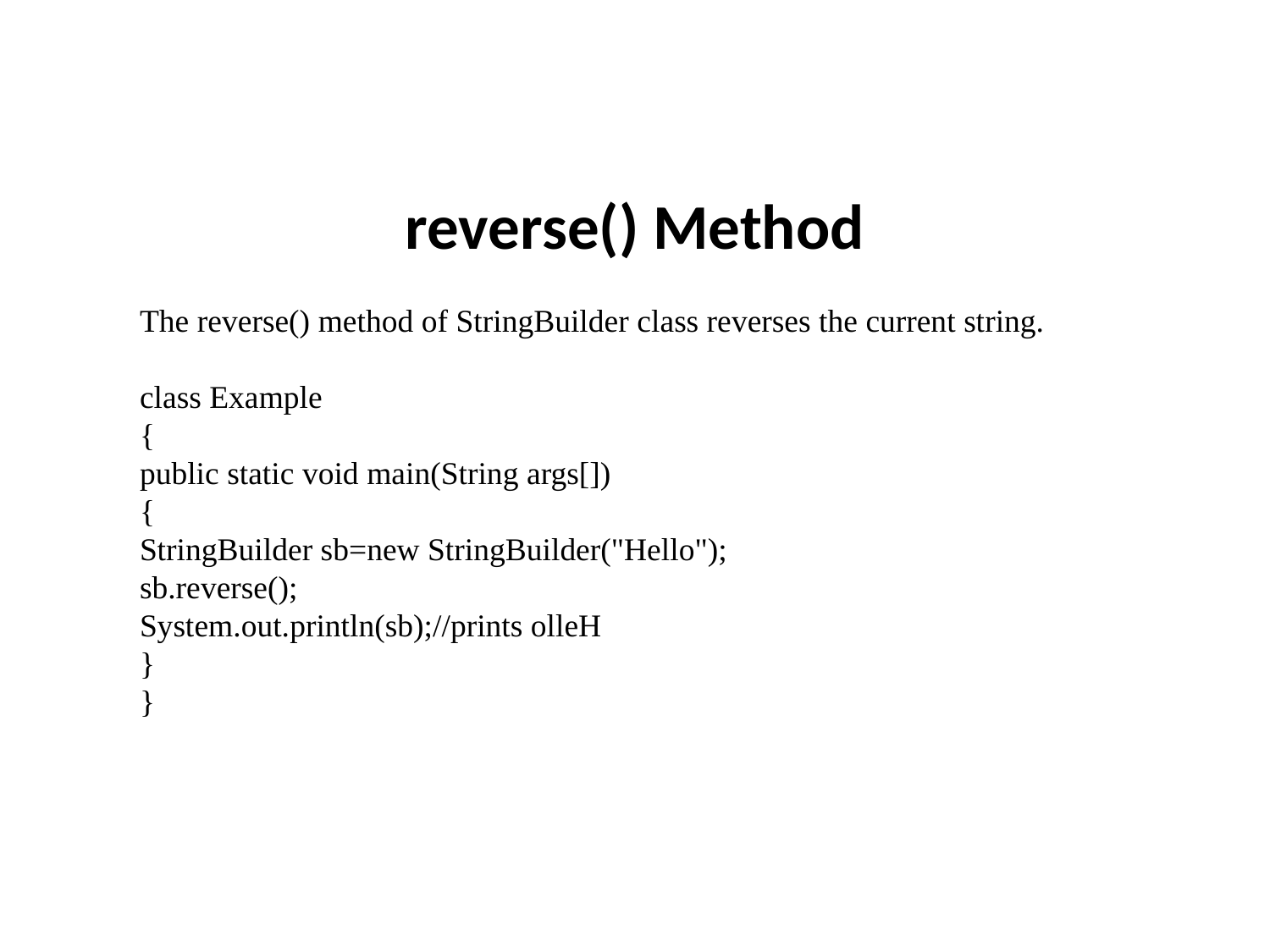

reverse() Method

The reverse() method of StringBuilder class reverses the current string.

class Example
{
public static void main(String args[])
{
StringBuilder sb=new StringBuilder("Hello");
sb.reverse();
System.out.println(sb);//prints olleH
}
}